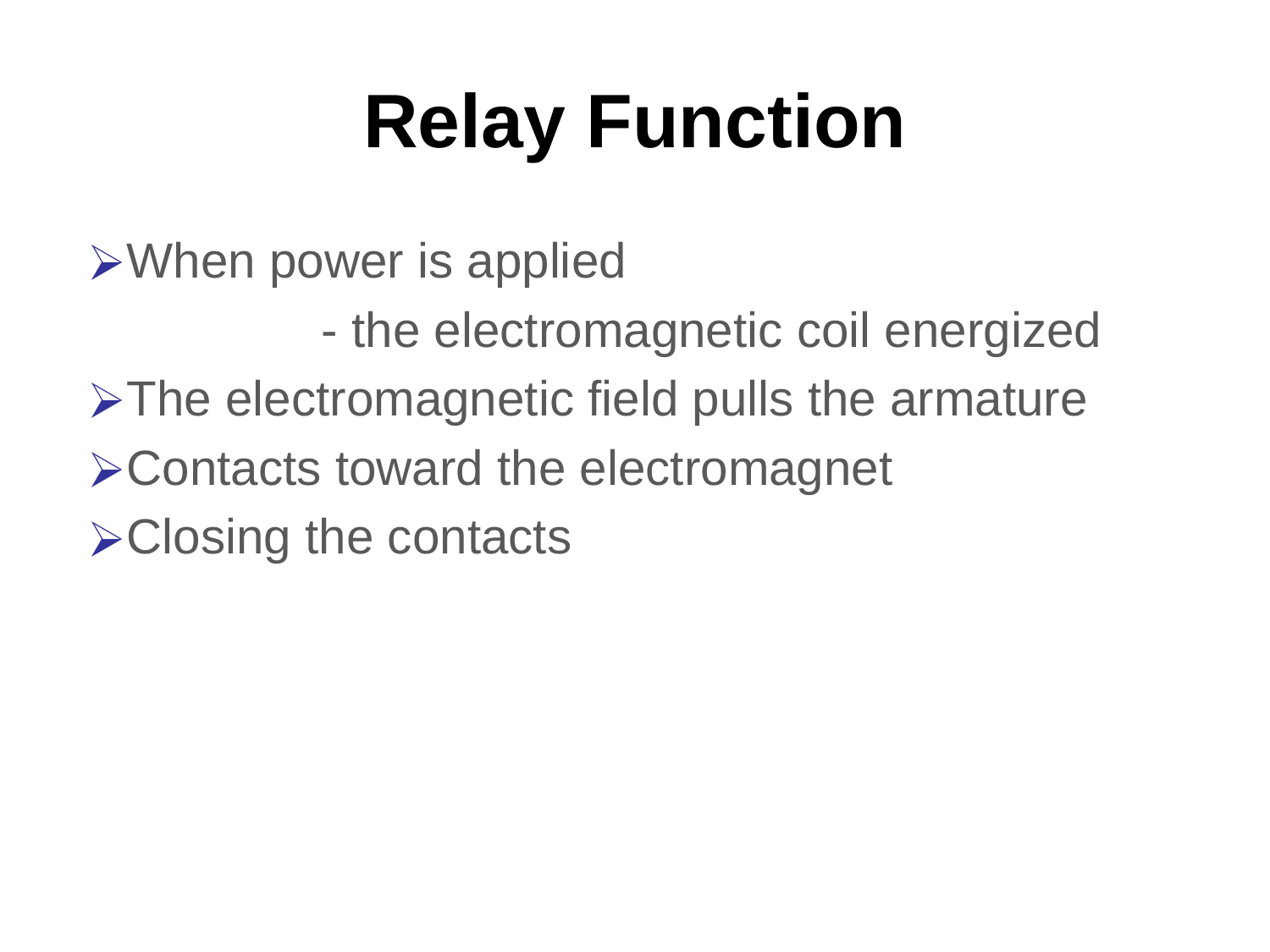

Relay Function
When power is applied
                 - the electromagnetic coil energized
The electromagnetic field pulls the armature
Contacts toward the electromagnet
Closing the contacts